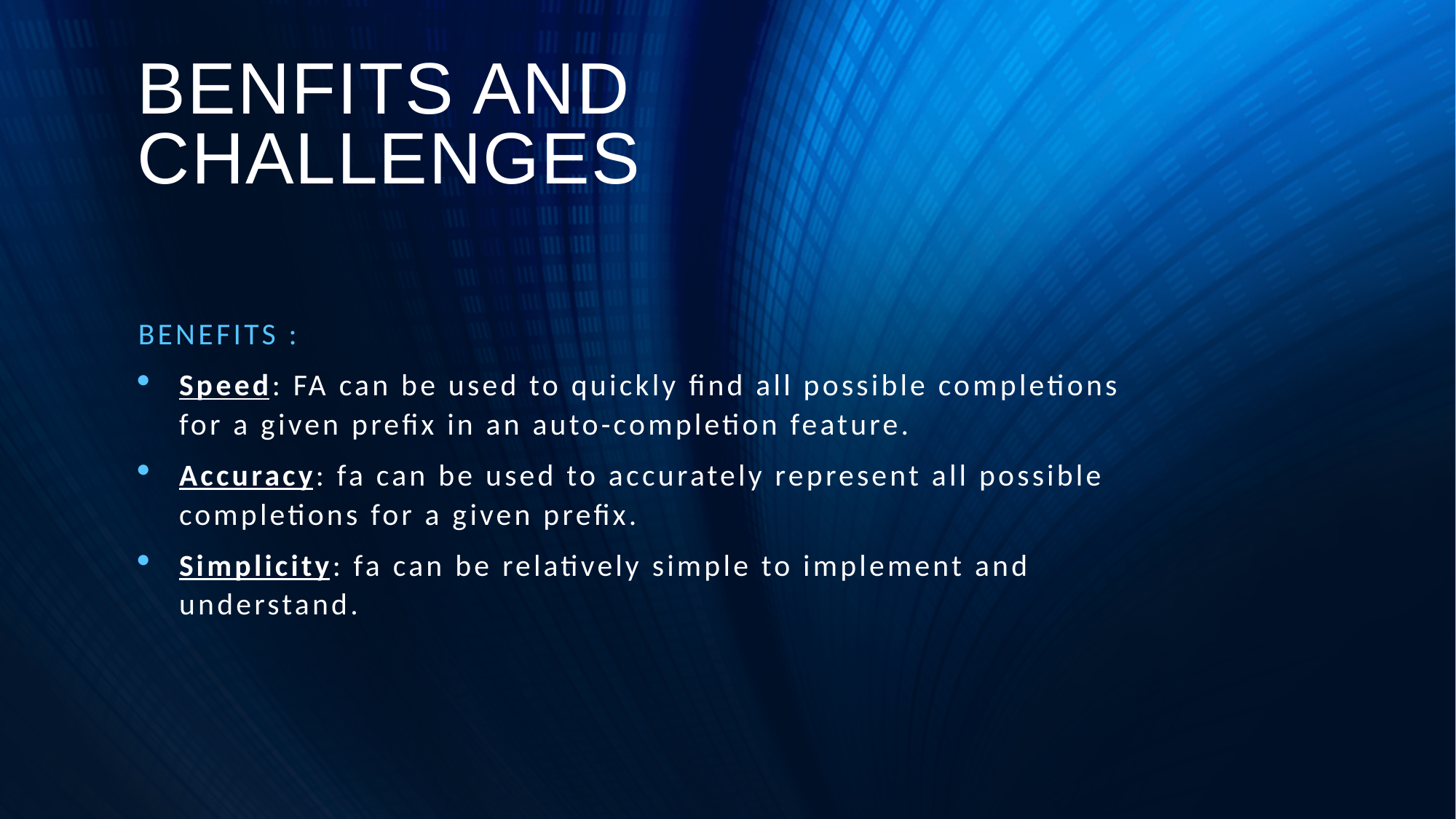

# BENFITS AND CHALLENGES
Benefits :
Speed: FA can be used to quickly find all possible completions for a given prefix in an auto-completion feature.
Accuracy: fa can be used to accurately represent all possible completions for a given prefix.
Simplicity: fa can be relatively simple to implement and understand.